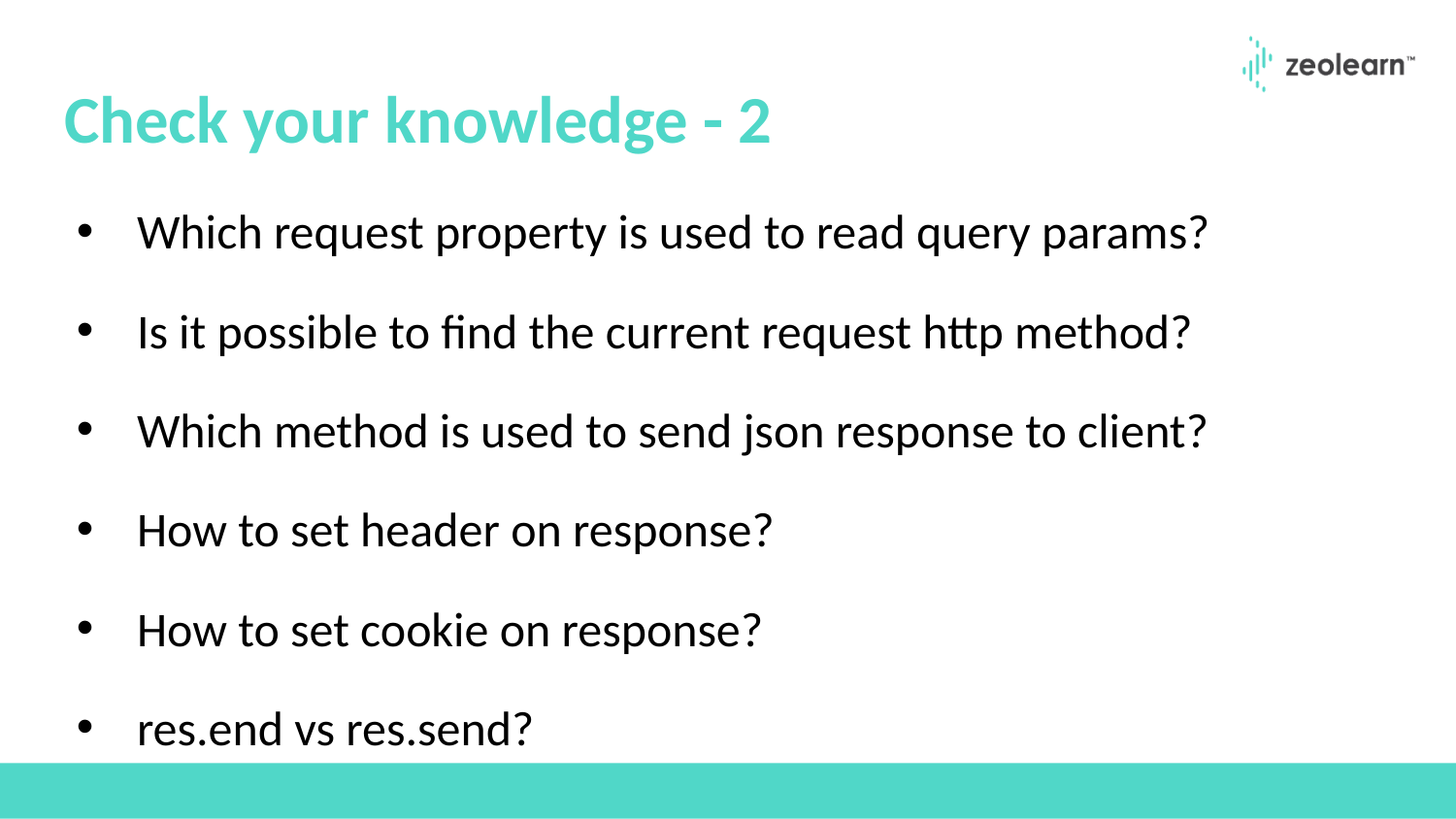

# Check your knowledge - 2
Which request property is used to read query params?
Is it possible to find the current request http method?
Which method is used to send json response to client?
How to set header on response?
How to set cookie on response?
res.end vs res.send?